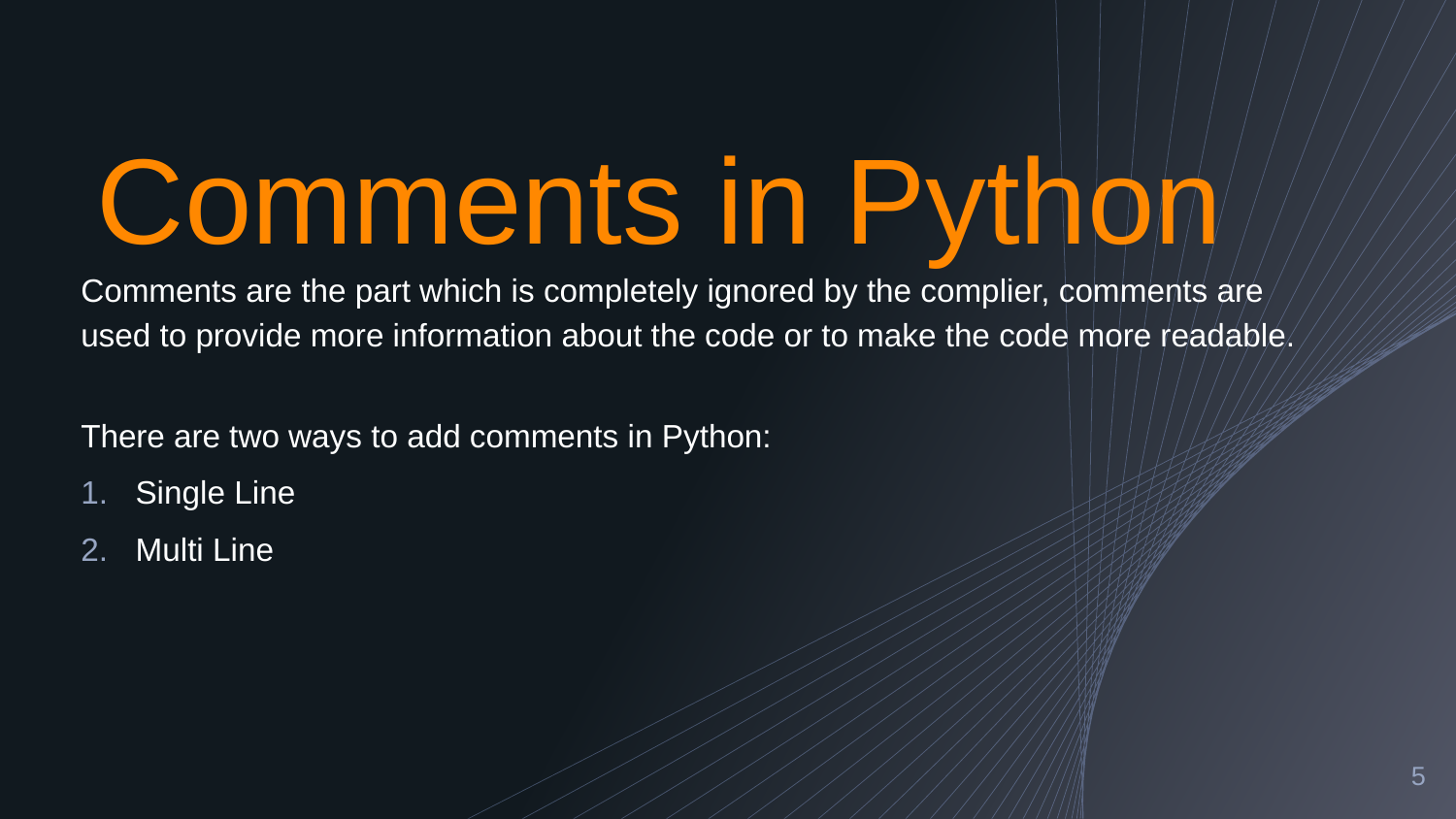

# Comments in Python
Comments are the part which is completely ignored by the complier, comments are used to provide more information about the code or to make the code more readable.
There are two ways to add comments in Python:
Single Line
Multi Line
5